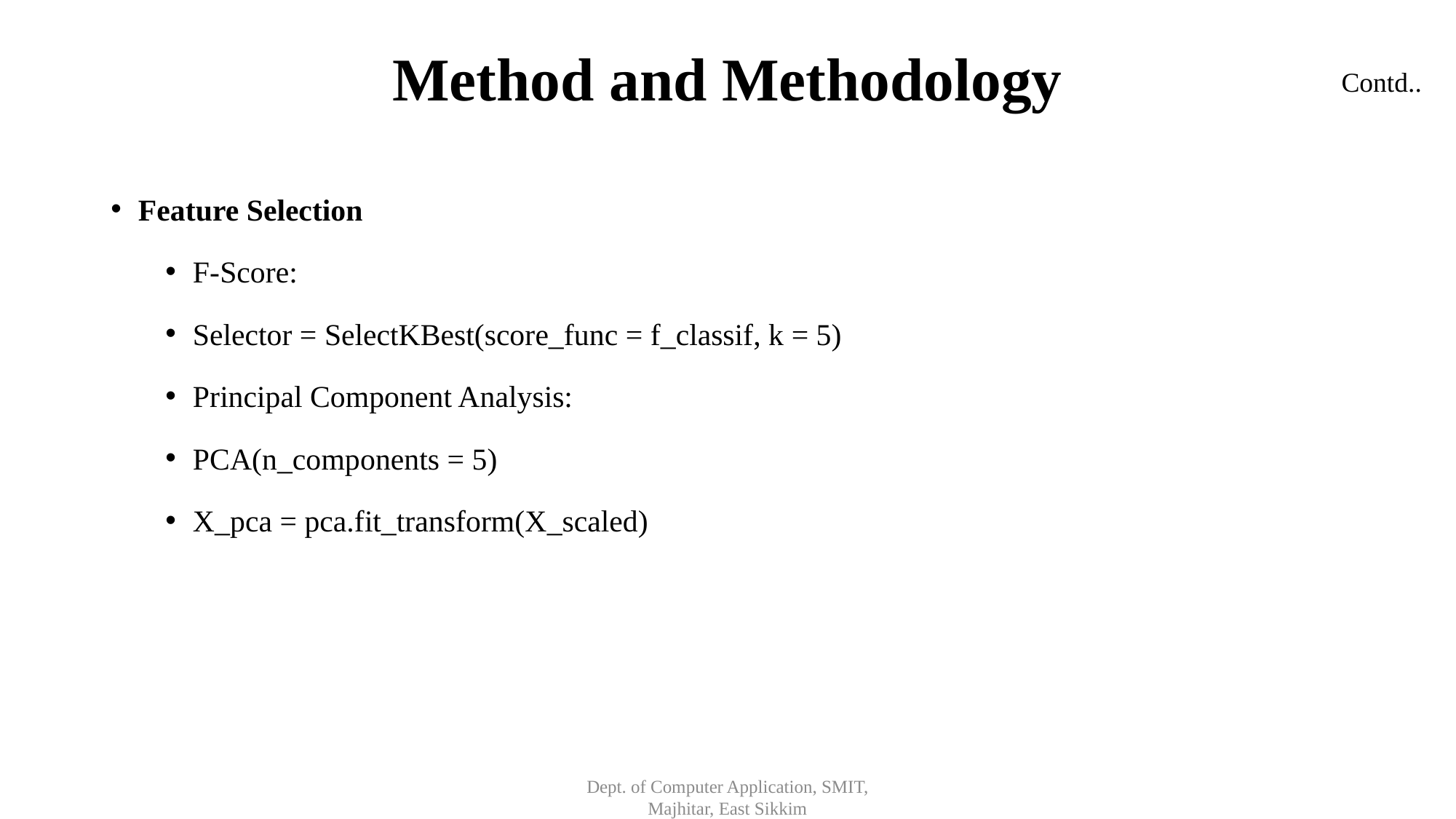

# Method and Methodology
Contd..
Feature Selection
F-Score:
Selector = SelectKBest(score_func = f_classif, k = 5)
Principal Component Analysis:
PCA(n_components = 5)
X_pca = pca.fit_transform(X_scaled)

Dept. of Computer Application, SMIT, Majhitar, East Sikkim